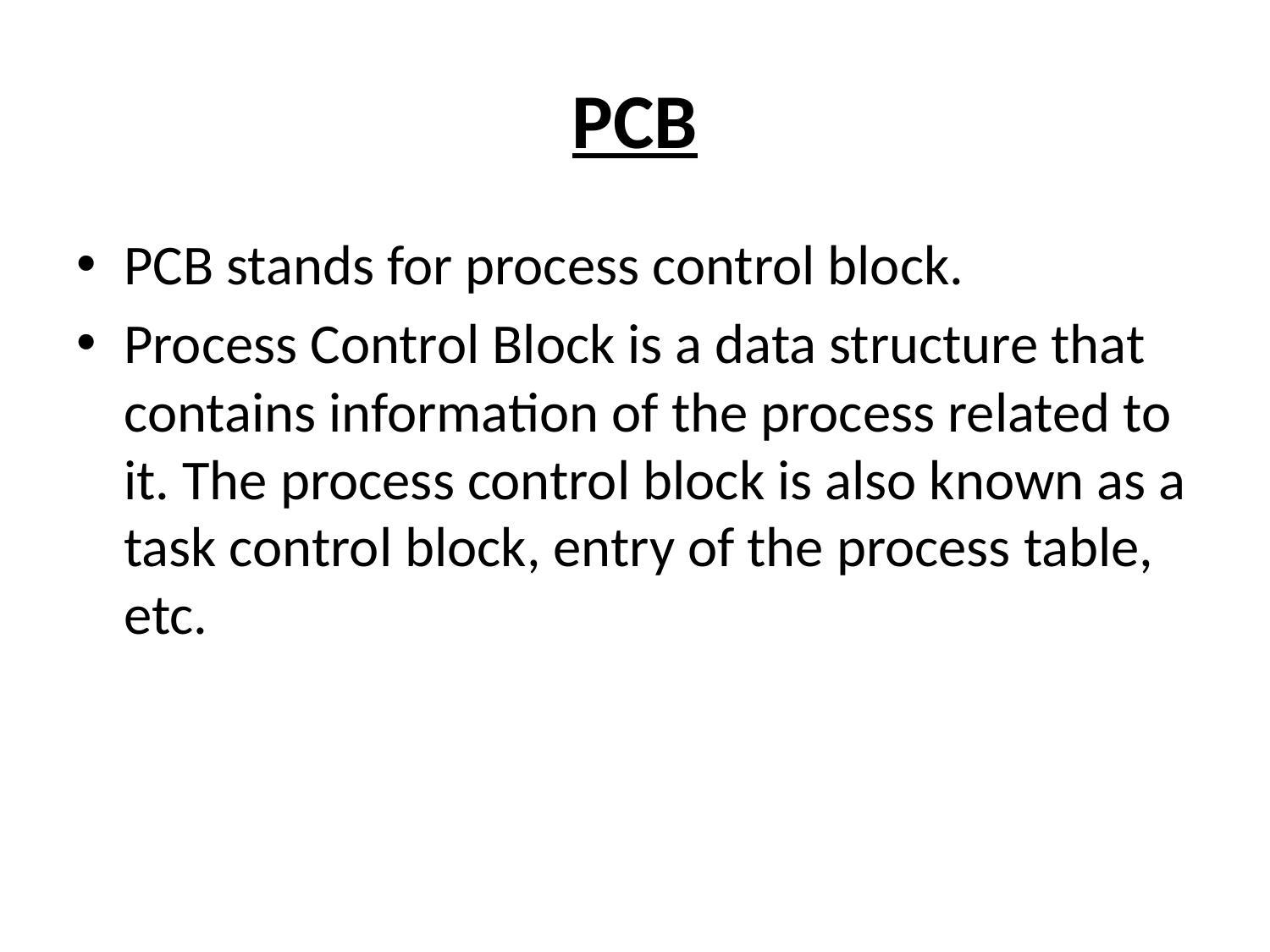

# PCB
PCB stands for process control block.
Process Control Block is a data structure that contains information of the process related to it. The process control block is also known as a task control block, entry of the process table, etc.